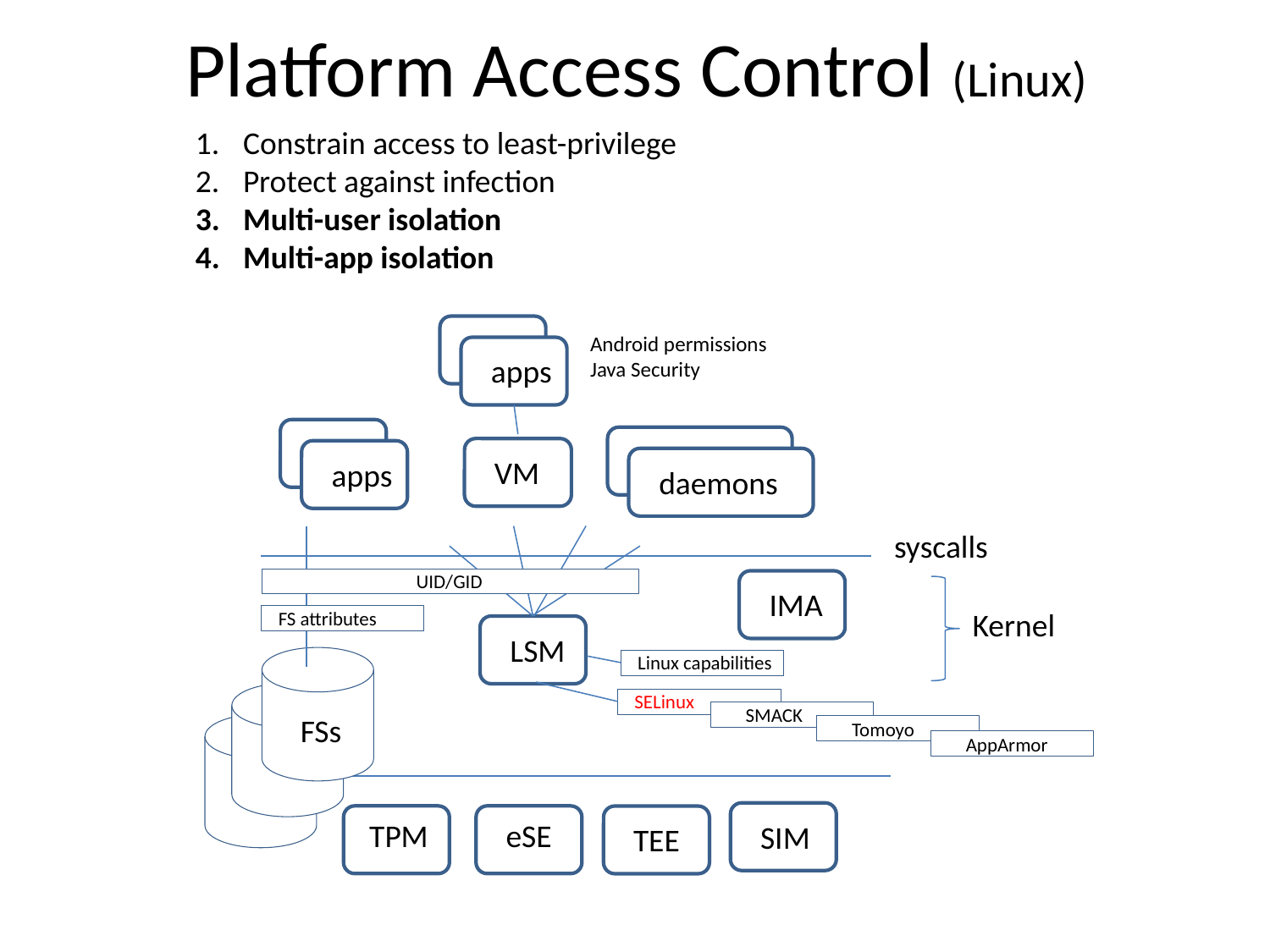

# Platform Access Control (Linux)
Constrain access to least-privilege
Protect against infection
Multi-user isolation
Multi-app isolation

apps
Android permissions
Java Security

apps

apps
daemons

VM

apps
daemons
syscalls
UID/GID

IMA
Kernel
FS attributes

LSM
Linux capabilities

SELinux

SMACK

FSs
Tomoyo

FS

AppArmor

TPM
eSE
SIM
TEE